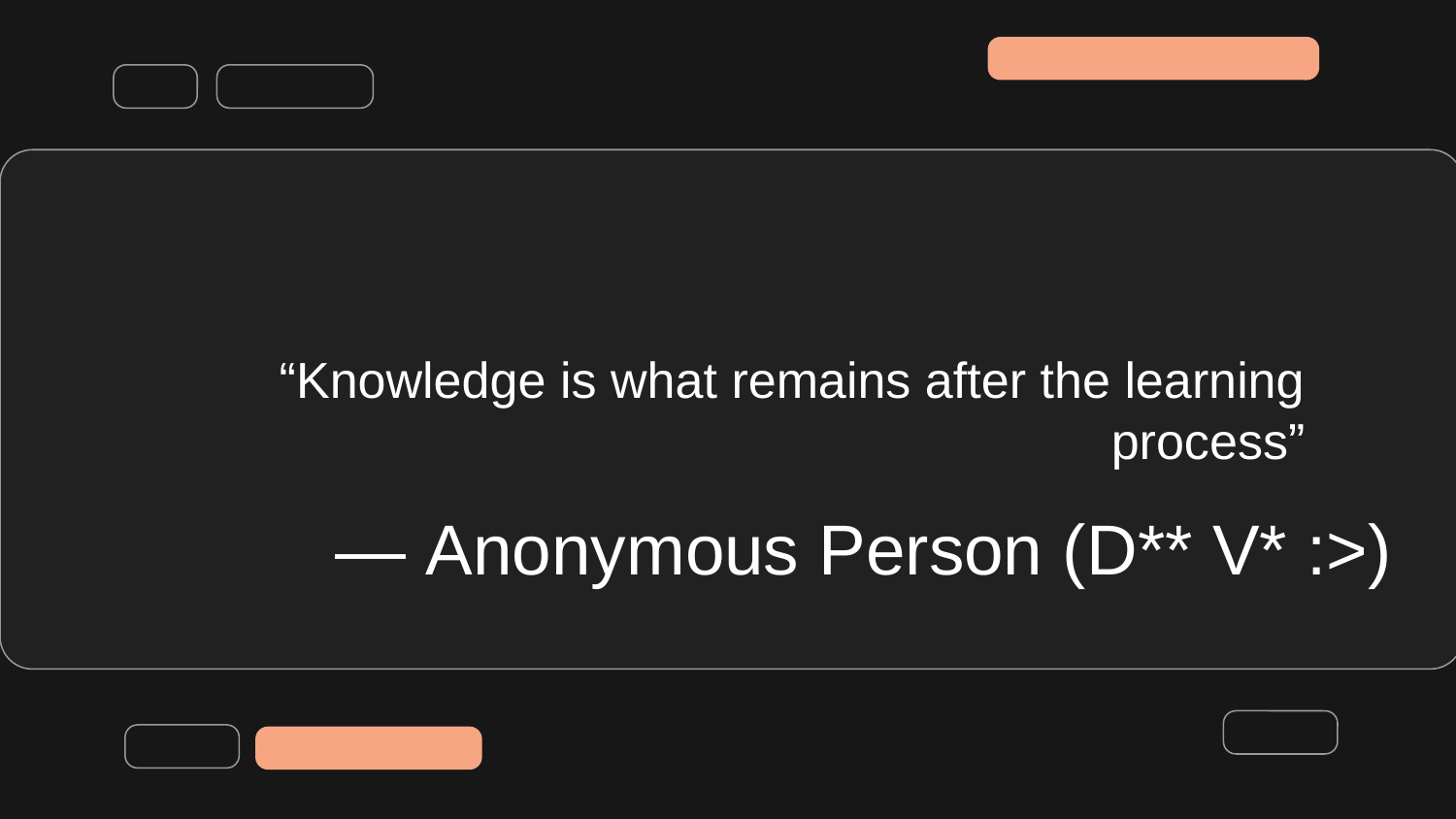

“Knowledge is what remains after the learning process”
# — Anonymous Person (D** V* :>)